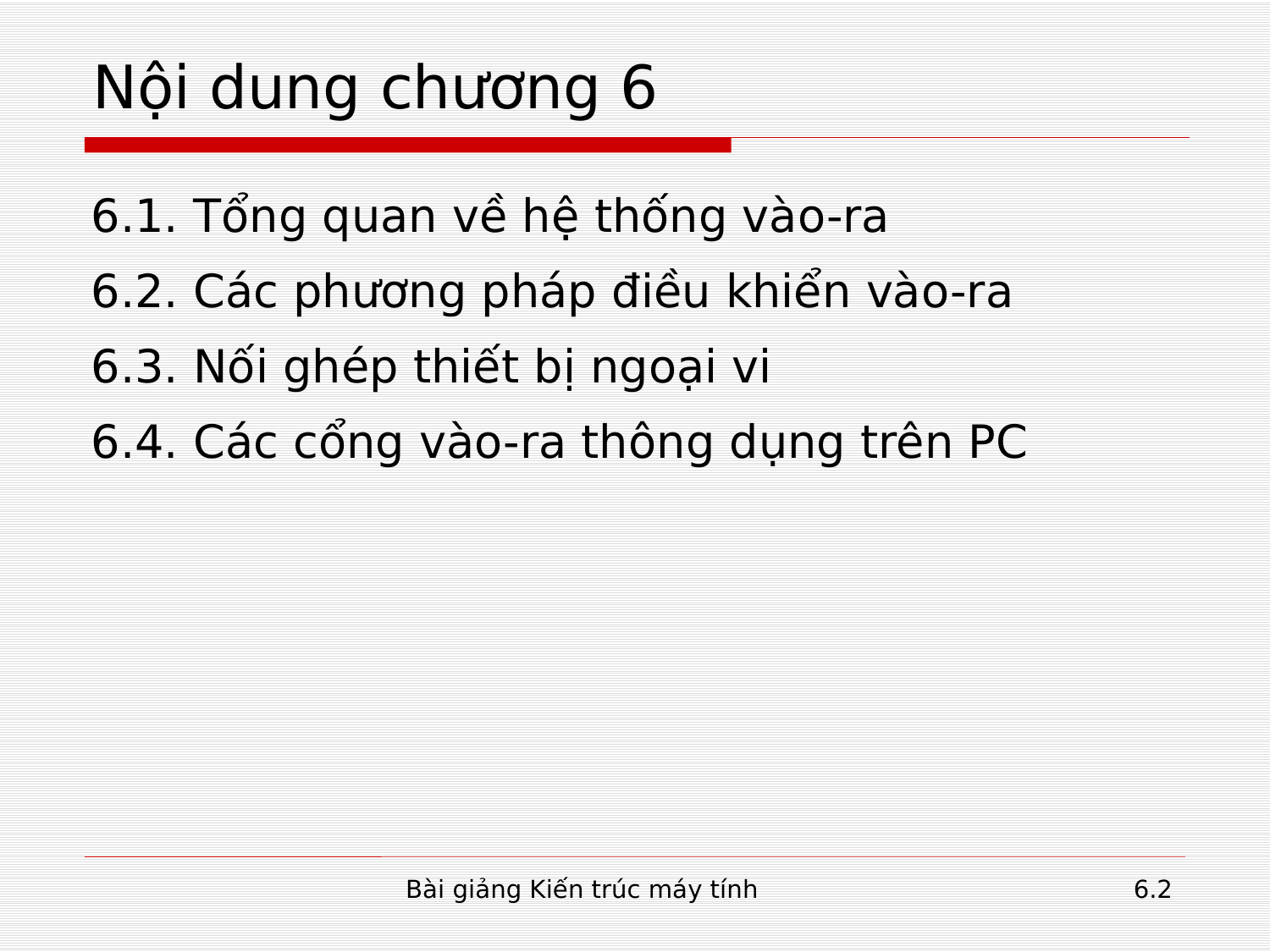

# Nội dung chương 6
6.1. Tổng quan về hệ thống vào-ra
6.2. Các phương pháp điều khiển vào-ra
6.3. Nối ghép thiết bị ngoại vi
6.4. Các cổng vào-ra thông dụng trên PC
Bài giảng Kiến trúc máy tính
6.2